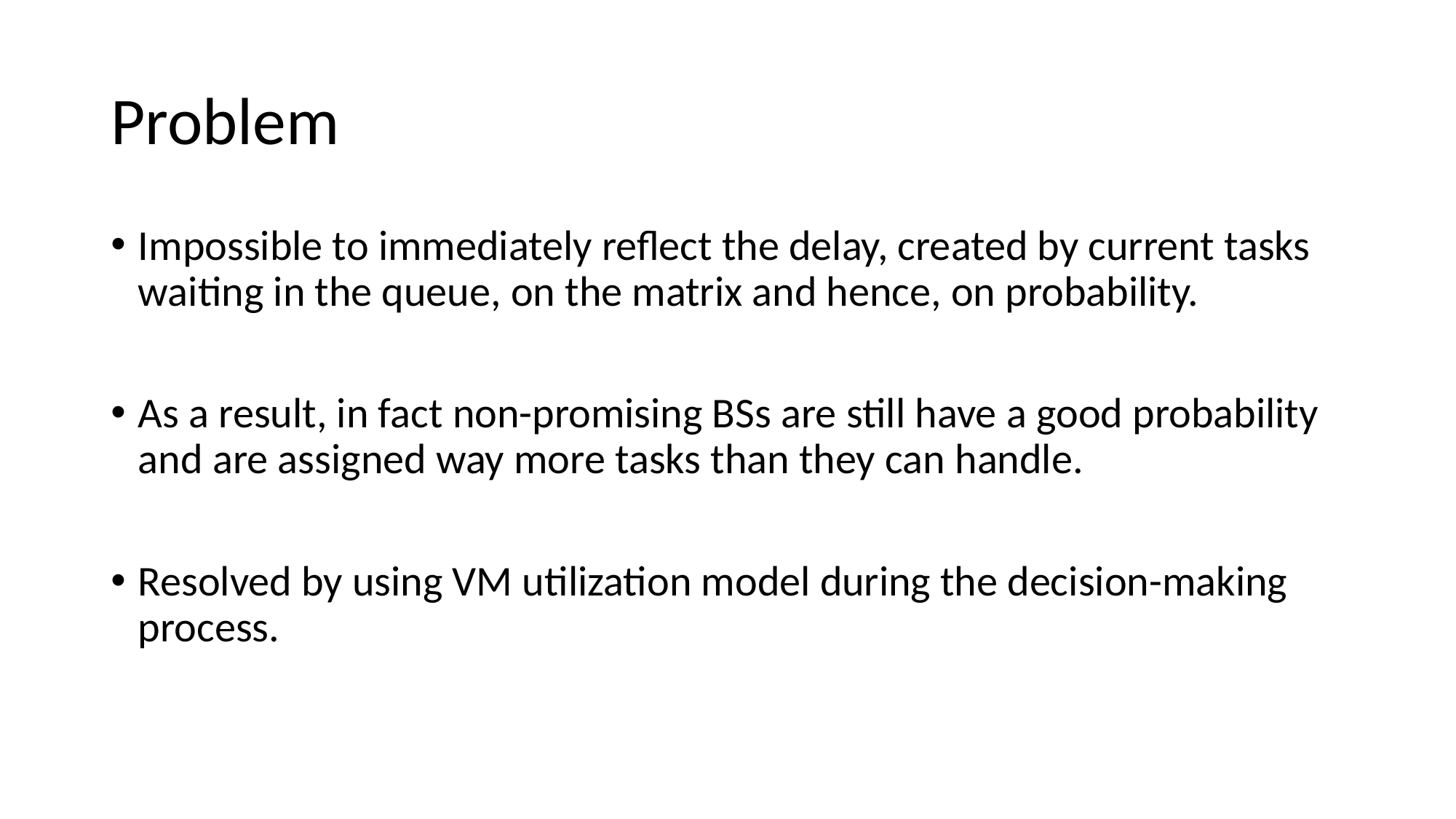

# Problem
Impossible to immediately reflect the delay, created by current tasks waiting in the queue, on the matrix and hence, on probability.

As a result, in fact non-promising BSs are still have a good probability and are assigned way more tasks than they can handle.

Resolved by using VM utilization model during the decision-making process.